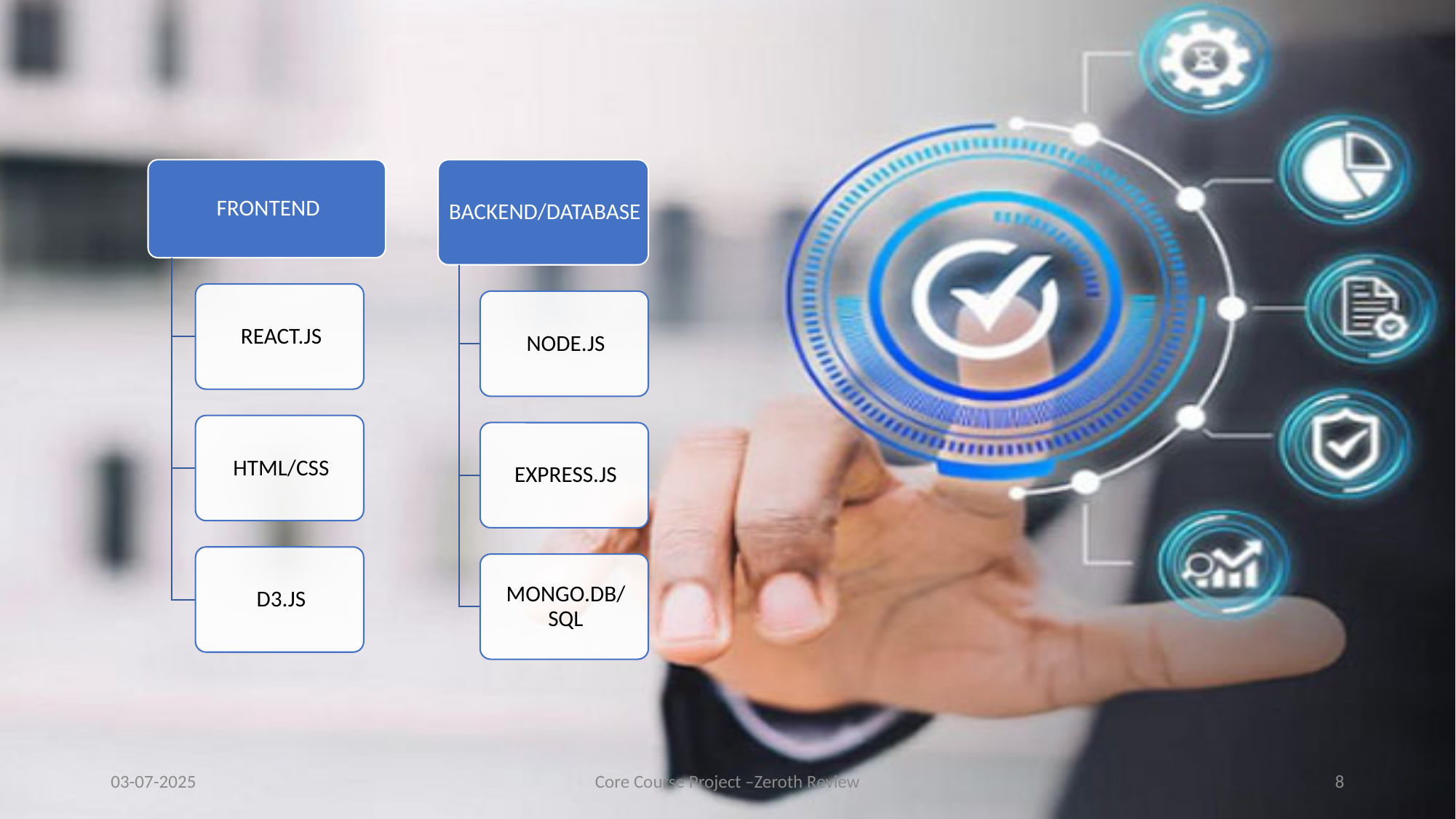

#
FRONTEND
REACT.JS
HTML/CSS
D3.JS
BACKEND/DATABASE
NODE.JS
EXPRESS.JS
MONGO.DB/SQL
03-07-2025
Core Course Project –Zeroth Review
8